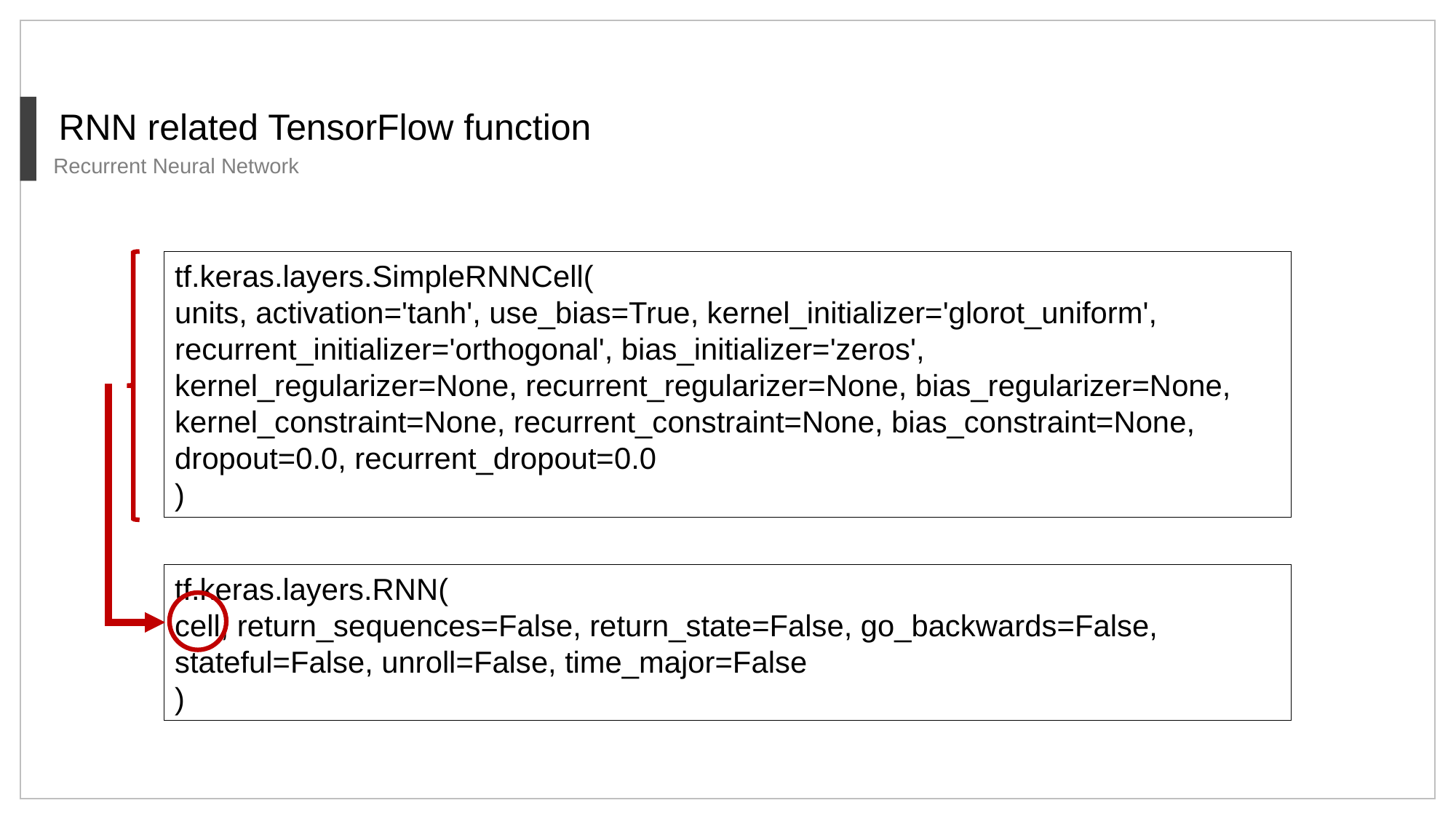

RNN related TensorFlow function
Recurrent Neural Network

tf.keras.layers.SimpleRNNCell(
units, activation='tanh', use_bias=True, kernel_initializer='glorot_uniform',
recurrent_initializer='orthogonal', bias_initializer='zeros',
kernel_regularizer=None, recurrent_regularizer=None, bias_regularizer=None,
kernel_constraint=None, recurrent_constraint=None, bias_constraint=None,
dropout=0.0, recurrent_dropout=0.0
)
tf.keras.layers.RNN(
cell, return_sequences=False, return_state=False, go_backwards=False,
stateful=False, unroll=False, time_major=False
)